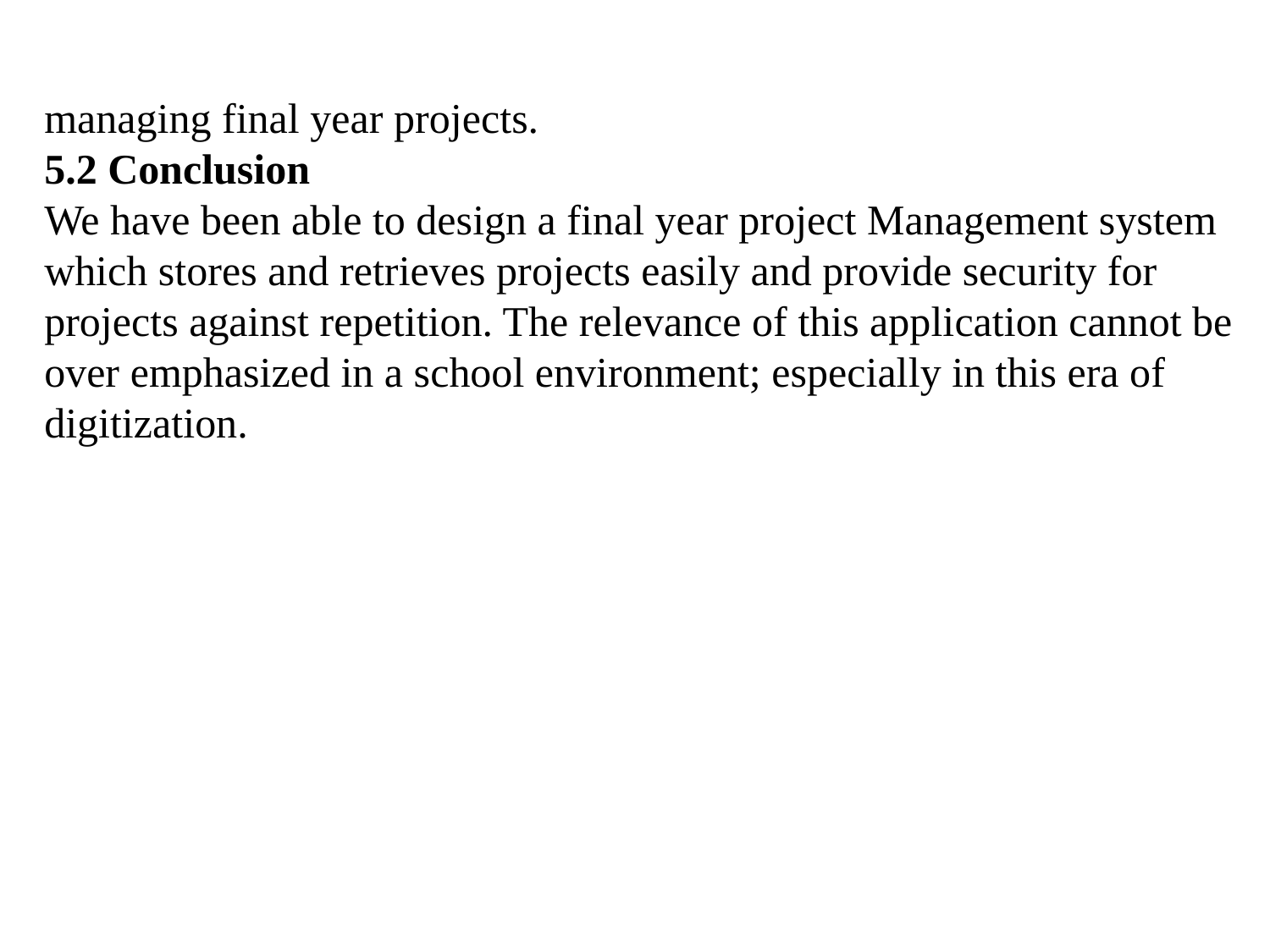

managing final year projects.
5.2 Conclusion
We have been able to design a final year project Management system which stores and retrieves projects easily and provide security for projects against repetition. The relevance of this application cannot be over emphasized in a school environment; especially in this era of digitization.